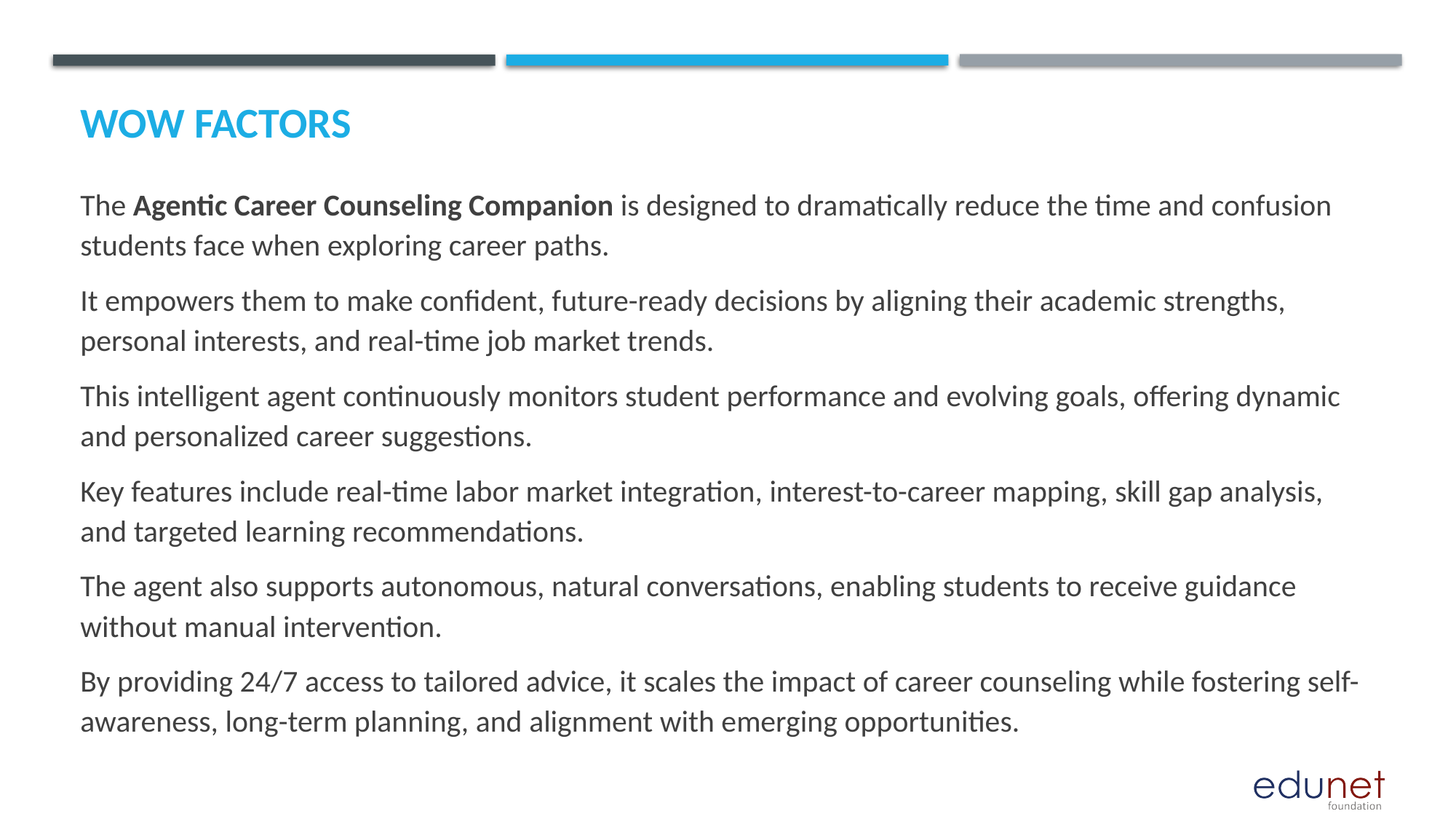

# Wow factors
The Agentic Career Counseling Companion is designed to dramatically reduce the time and confusion students face when exploring career paths.
It empowers them to make confident, future-ready decisions by aligning their academic strengths, personal interests, and real-time job market trends.
This intelligent agent continuously monitors student performance and evolving goals, offering dynamic and personalized career suggestions.
Key features include real-time labor market integration, interest-to-career mapping, skill gap analysis, and targeted learning recommendations.
The agent also supports autonomous, natural conversations, enabling students to receive guidance without manual intervention.
By providing 24/7 access to tailored advice, it scales the impact of career counseling while fostering self-awareness, long-term planning, and alignment with emerging opportunities.